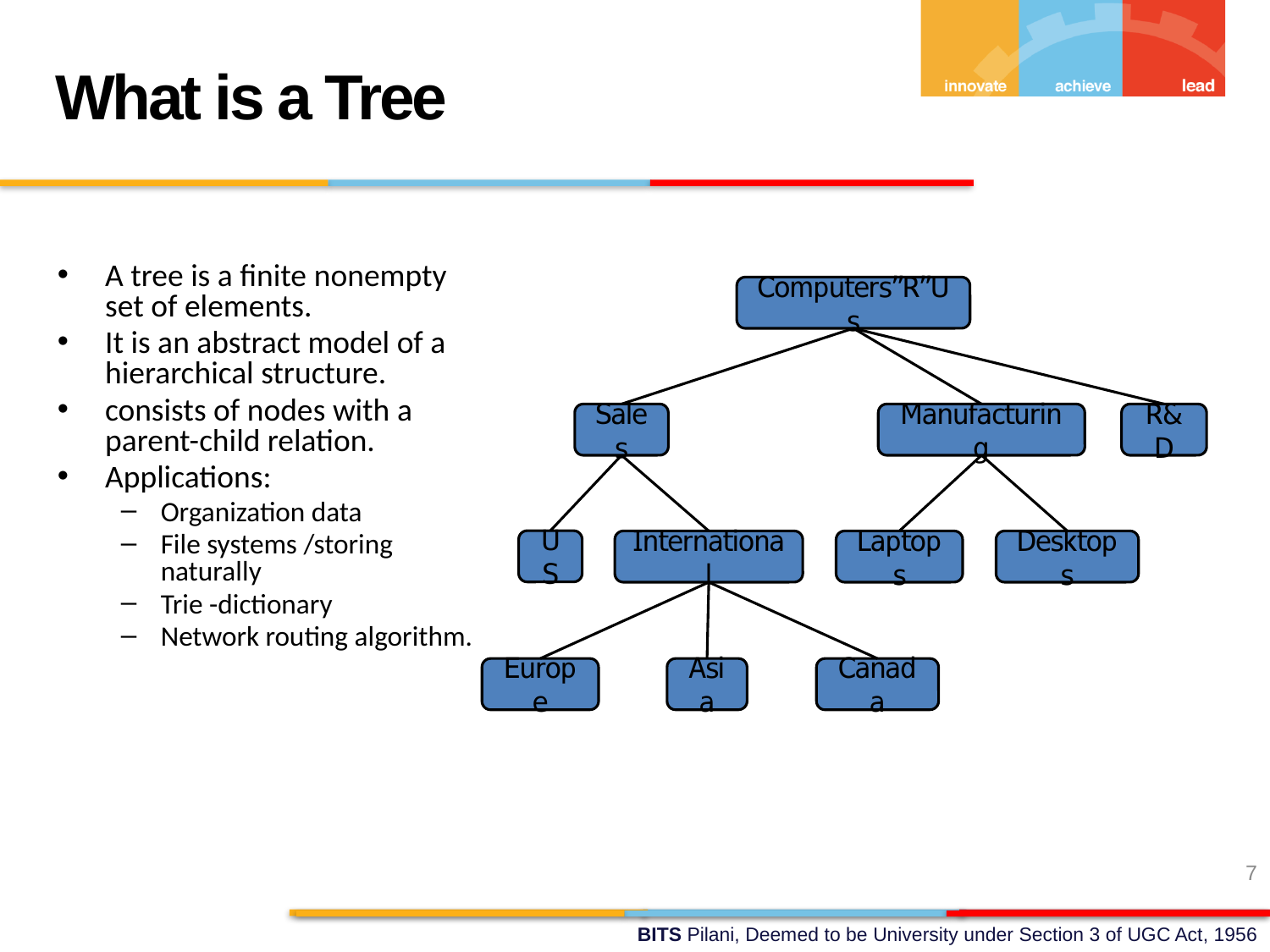

What is a Tree
A tree is a finite nonempty set of elements.
It is an abstract model of a hierarchical structure.
consists of nodes with a parent-child relation.
Applications:
Organization data
File systems /storing naturally
Trie -dictionary
Network routing algorithm.
Computers”R”Us
Sales
Manufacturing
R&D
US
International
Laptops
Desktops
Europe
Asia
Canada
7